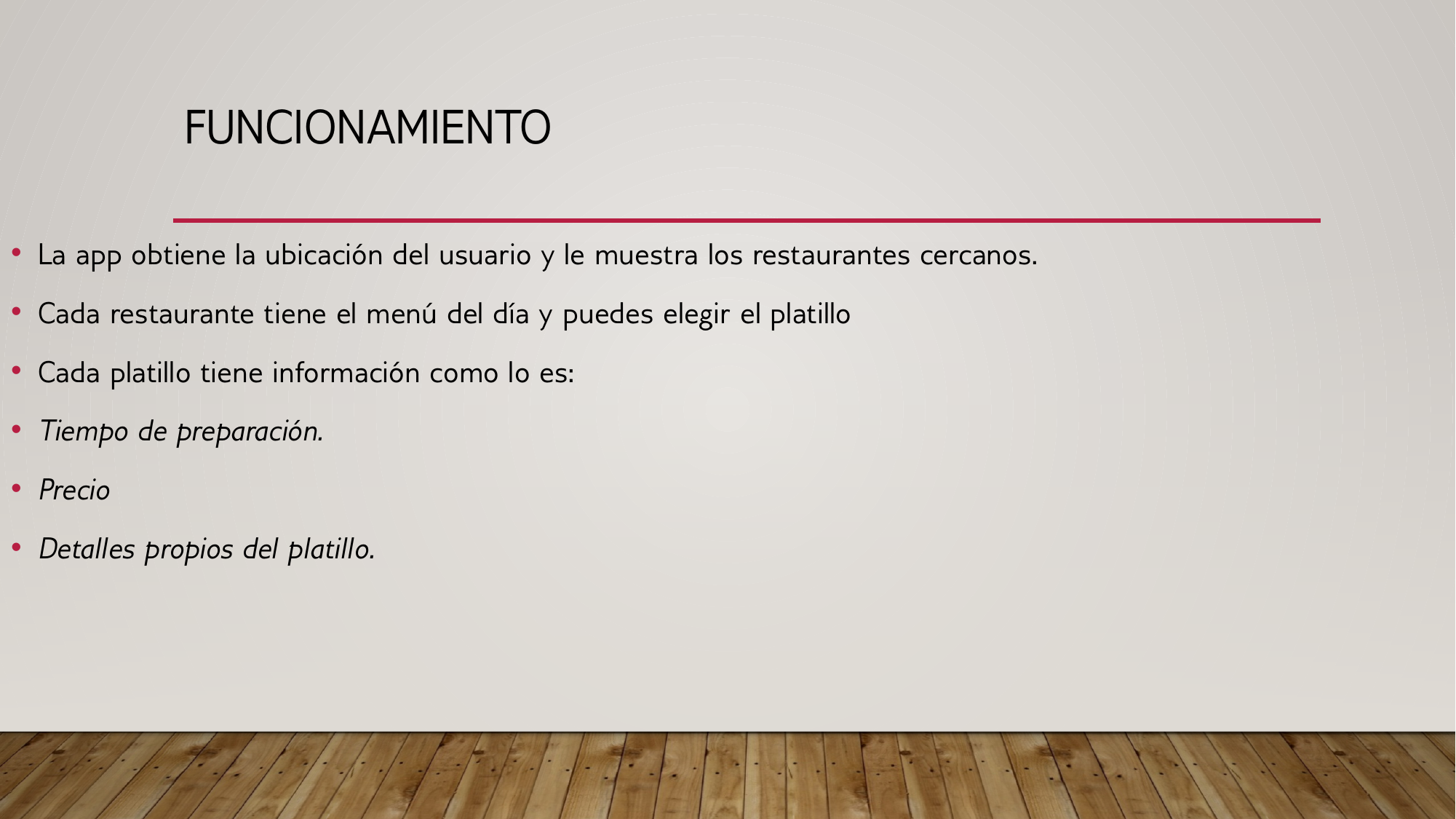

# Funcionamiento
La app obtiene la ubicación del usuario y le muestra los restaurantes cercanos.
Cada restaurante tiene el menú del día y puedes elegir el platillo
Cada platillo tiene información como lo es:
Tiempo de preparación.
Precio
Detalles propios del platillo.